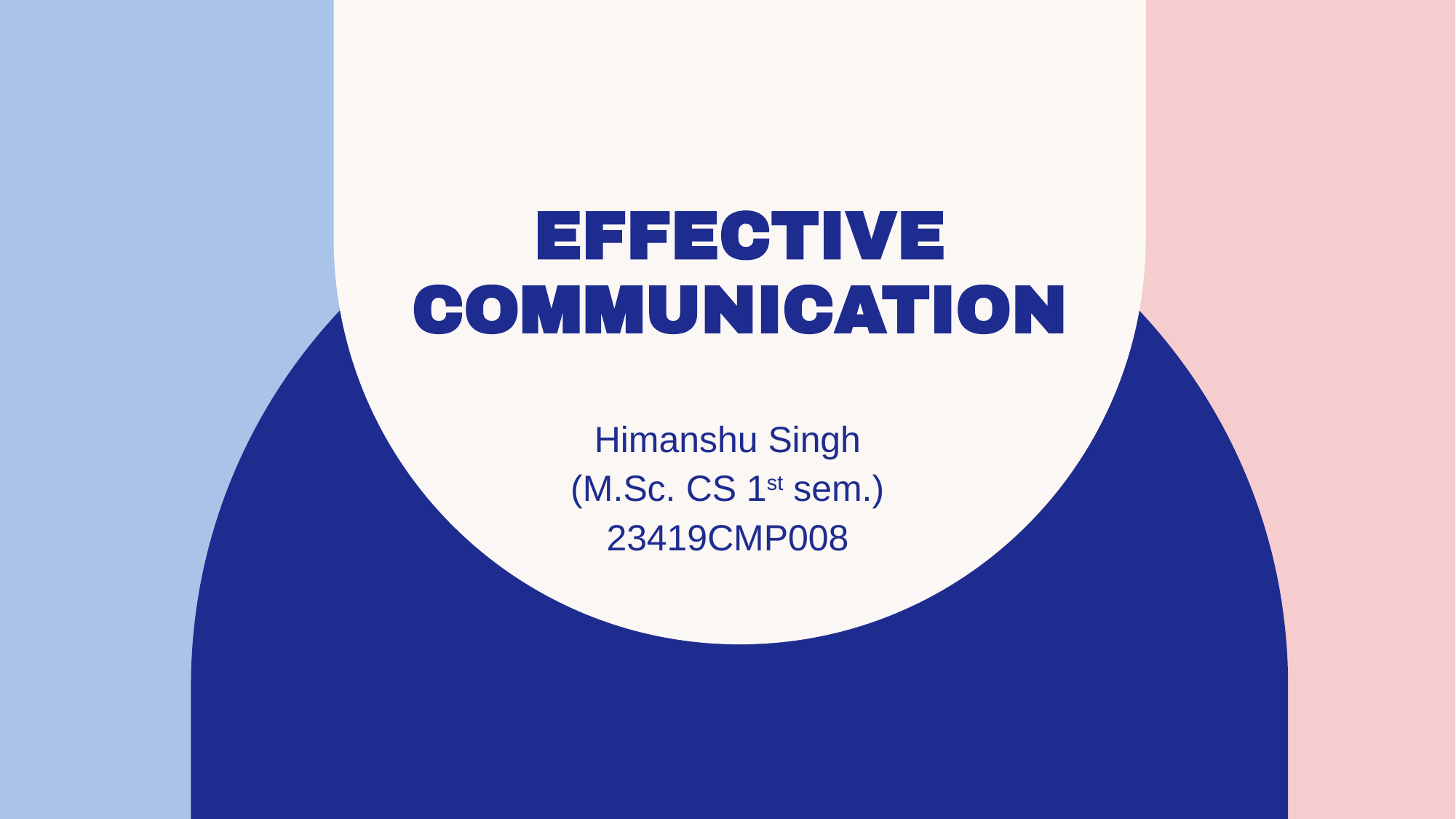

# Effective communication
Himanshu Singh
(M.Sc. CS 1st sem.)
23419CMP008